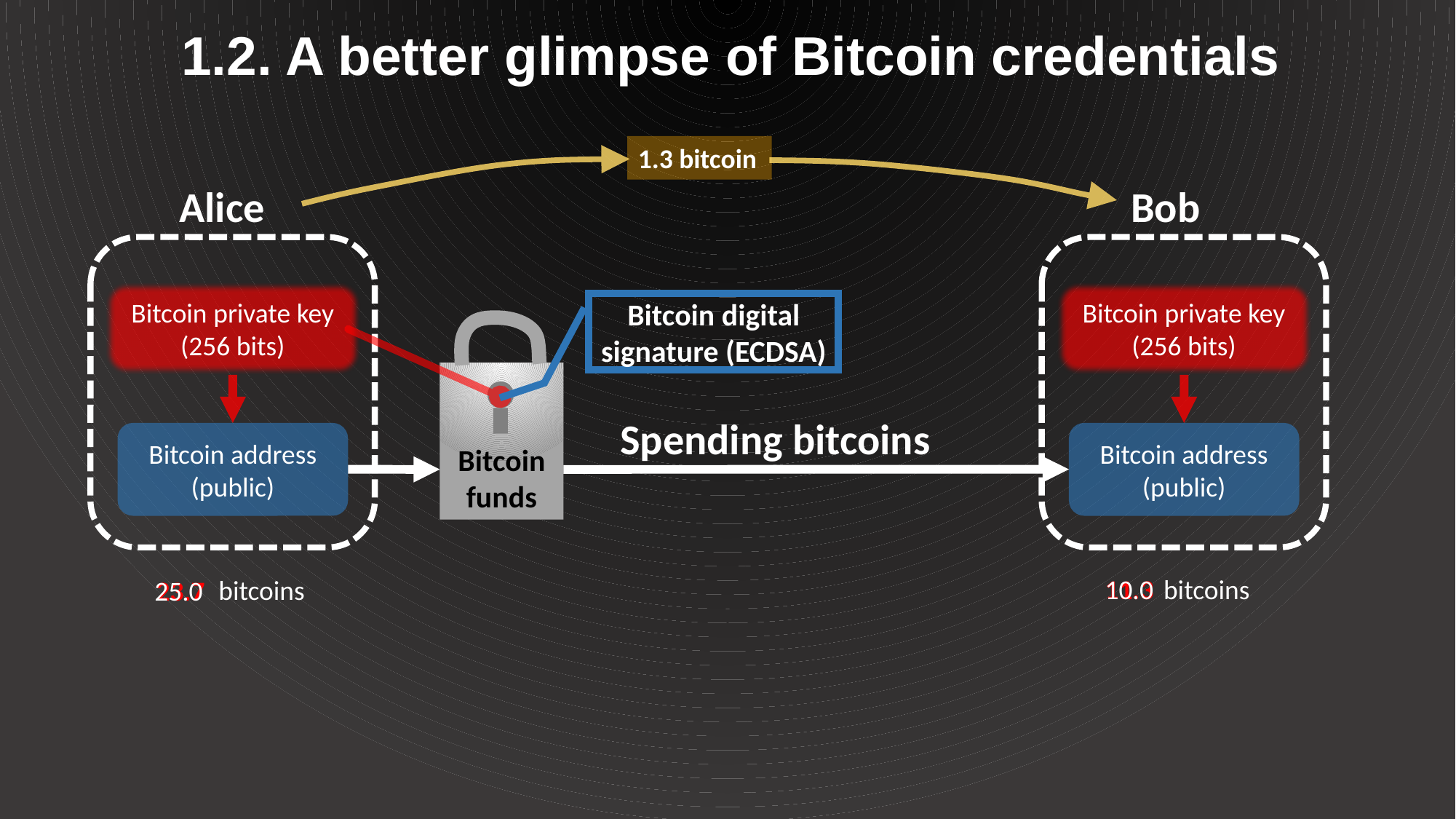

1.2. A better glimpse of Bitcoin credentials
1.3 bitcoin

Alice
Bob

Bitcoin private key (256 bits)
Bitcoin private key (256 bits)
Bitcoin digital signature (ECDSA)

Bitcoin
funds

Spending bitcoins

Bitcoin address (public)
Bitcoin address (public)
11.3
10.0
bitcoins
bitcoins
25.0
23.7